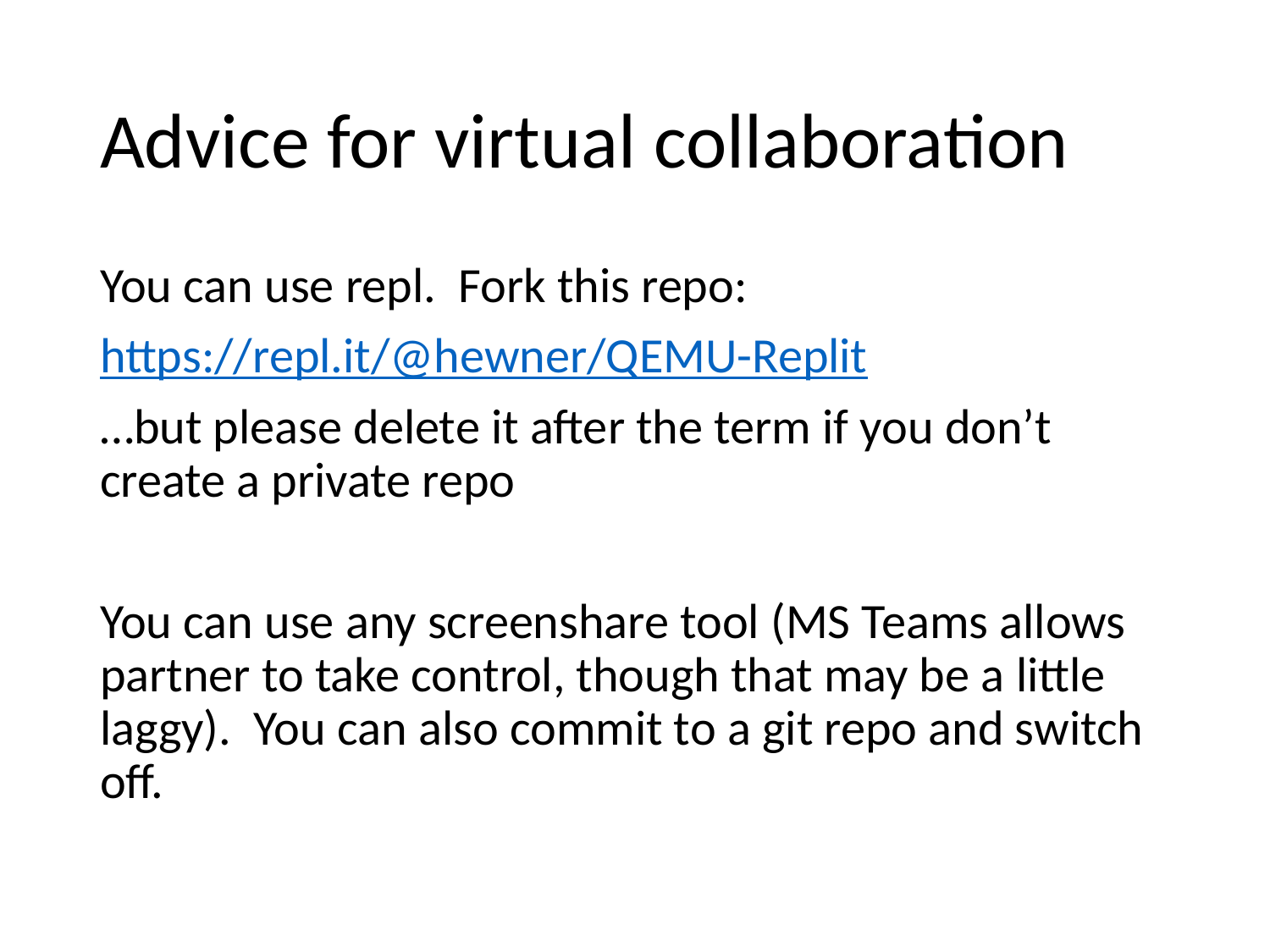

# Advice for virtual collaboration
You can use repl.  Fork this repo:
https://repl.it/@hewner/QEMU-Replit
…but please delete it after the term if you don’t create a private repo

You can use any screenshare tool (MS Teams allows partner to take control, though that may be a little laggy).  You can also commit to a git repo and switch off.